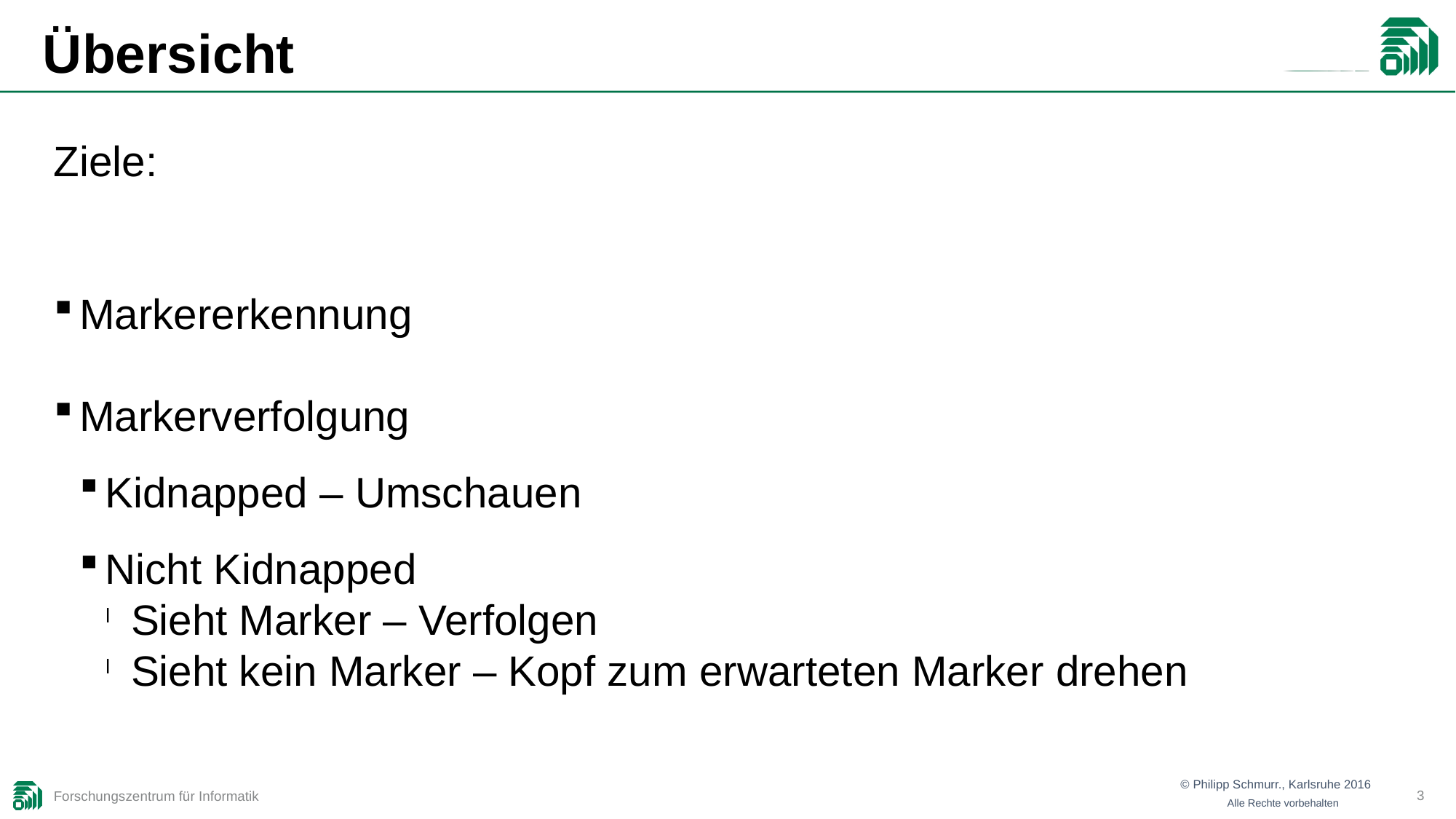

Übersicht
Ziele:

Markererkennung
Markerverfolgung
Kidnapped – Umschauen
Nicht Kidnapped
Sieht Marker – Verfolgen
Sieht kein Marker – Kopf zum erwarteten Marker drehen

3